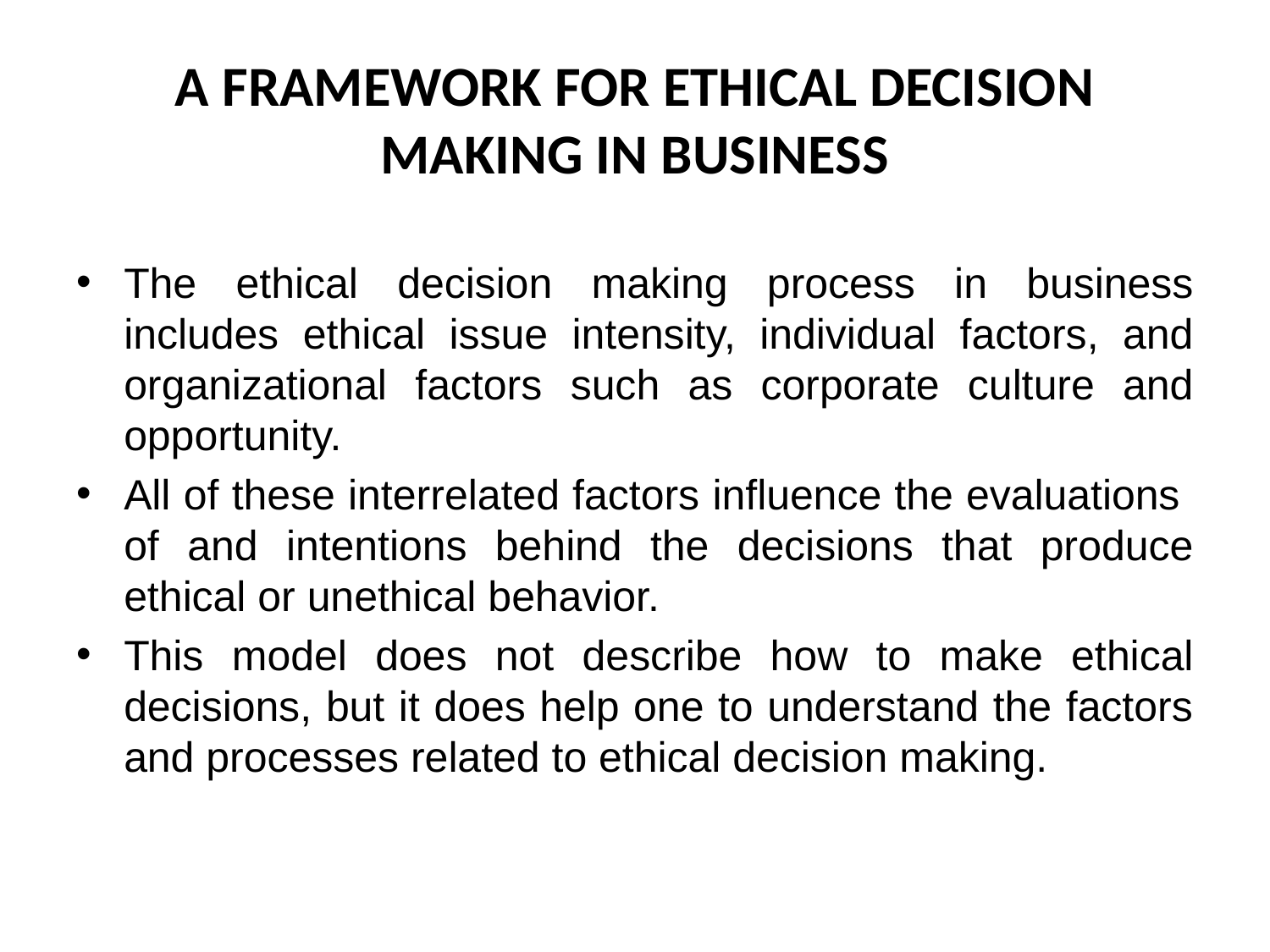

# A FRAMEWORK FOR ETHICAL DECISION MAKING IN BUSINESS

The ethical decision making process in business includes ethical issue intensity, individual factors, and organizational factors such as corporate culture and opportunity.
All of these interrelated factors influence the evaluations  of and intentions behind the decisions that produce ethical or unethical behavior.
This model does not describe how to make ethical decisions, but it does help one to understand the factors and processes related to ethical decision making.